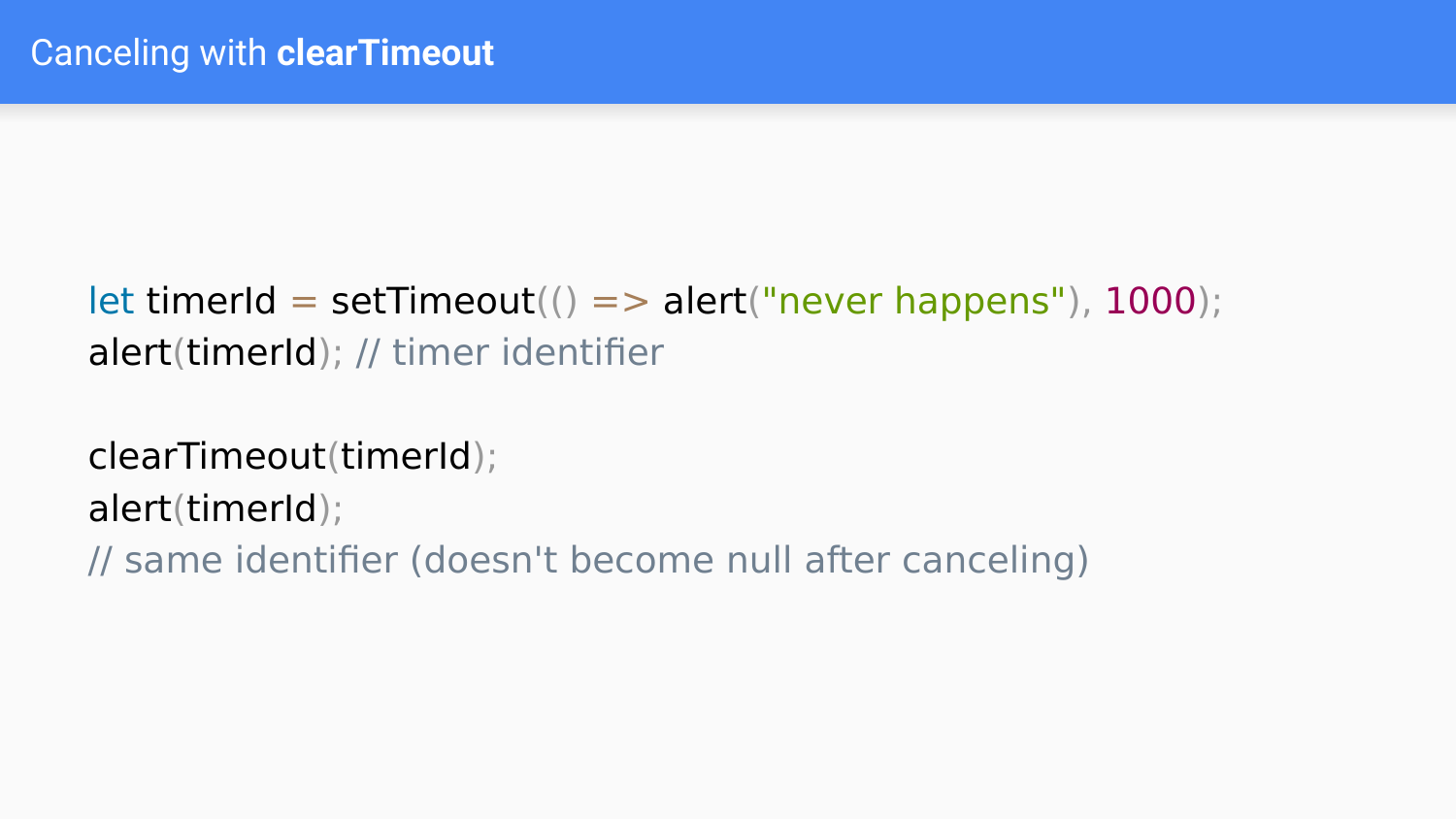

# Canceling with clearTimeout
let timerId = setTimeout(() => alert("never happens"), 1000);
alert(timerId); // timer identifier
clearTimeout(timerId);
alert(timerId);
// same identifier (doesn't become null after canceling)